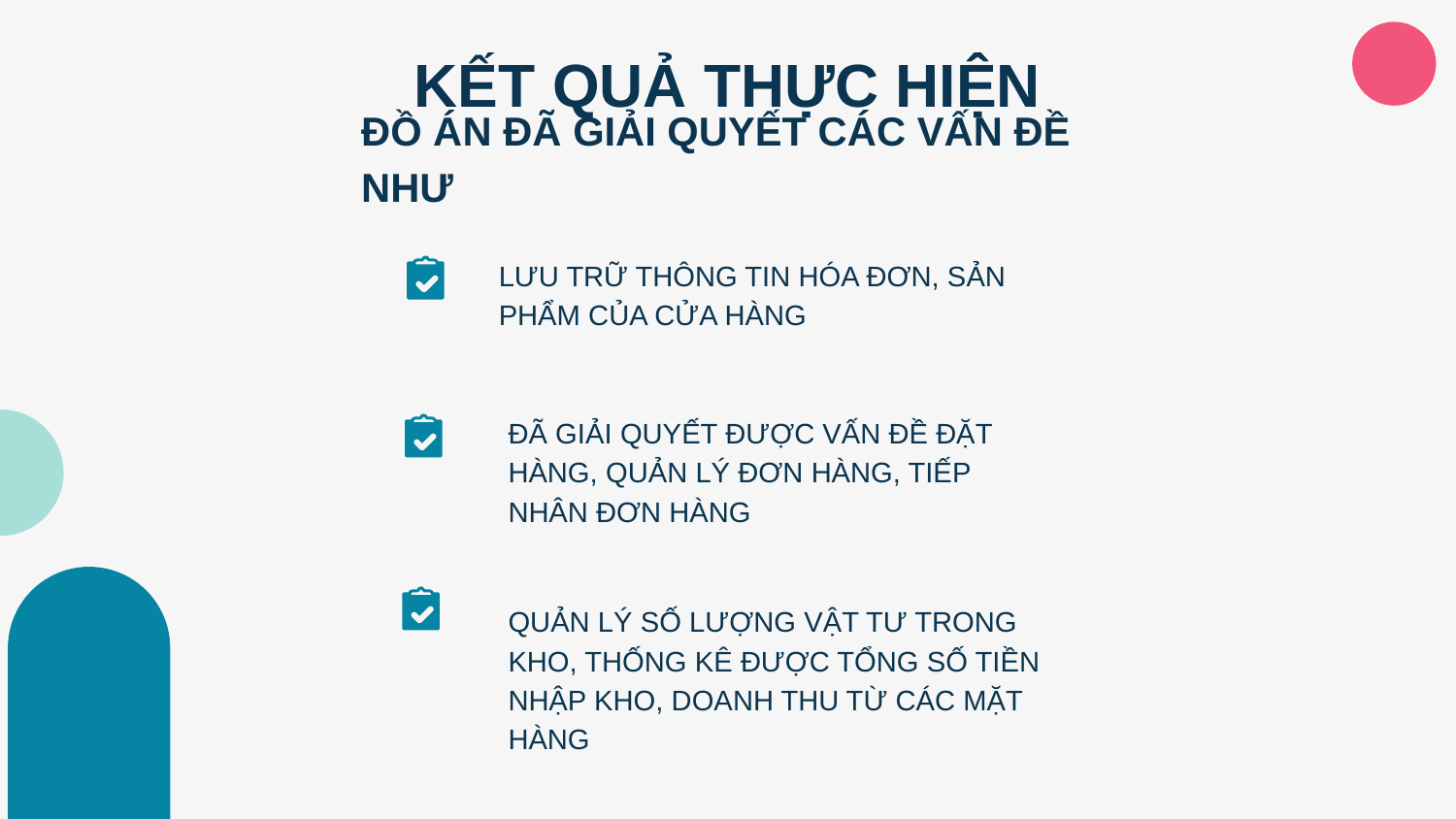

# KẾT QUẢ THỰC HIỆN
ĐỒ ÁN ĐÃ GIẢI QUYẾT CÁC VẤN ĐỀ NHƯ
LƯU TRỮ THÔNG TIN HÓA ĐƠN, SẢN PHẨM CỦA CỬA HÀNG

ĐÃ GIẢI QUYẾT ĐƯỢC VẤN ĐỀ ĐẶT HÀNG, QUẢN LÝ ĐƠN HÀNG, TIẾP NHÂN ĐƠN HÀNG

QUẢN LÝ SỐ LƯỢNG VẬT TƯ TRONG KHO, THỐNG KÊ ĐƯỢC TỔNG SỐ TIỀN NHẬP KHO, DOANH THU TỪ CÁC MẶT HÀNG